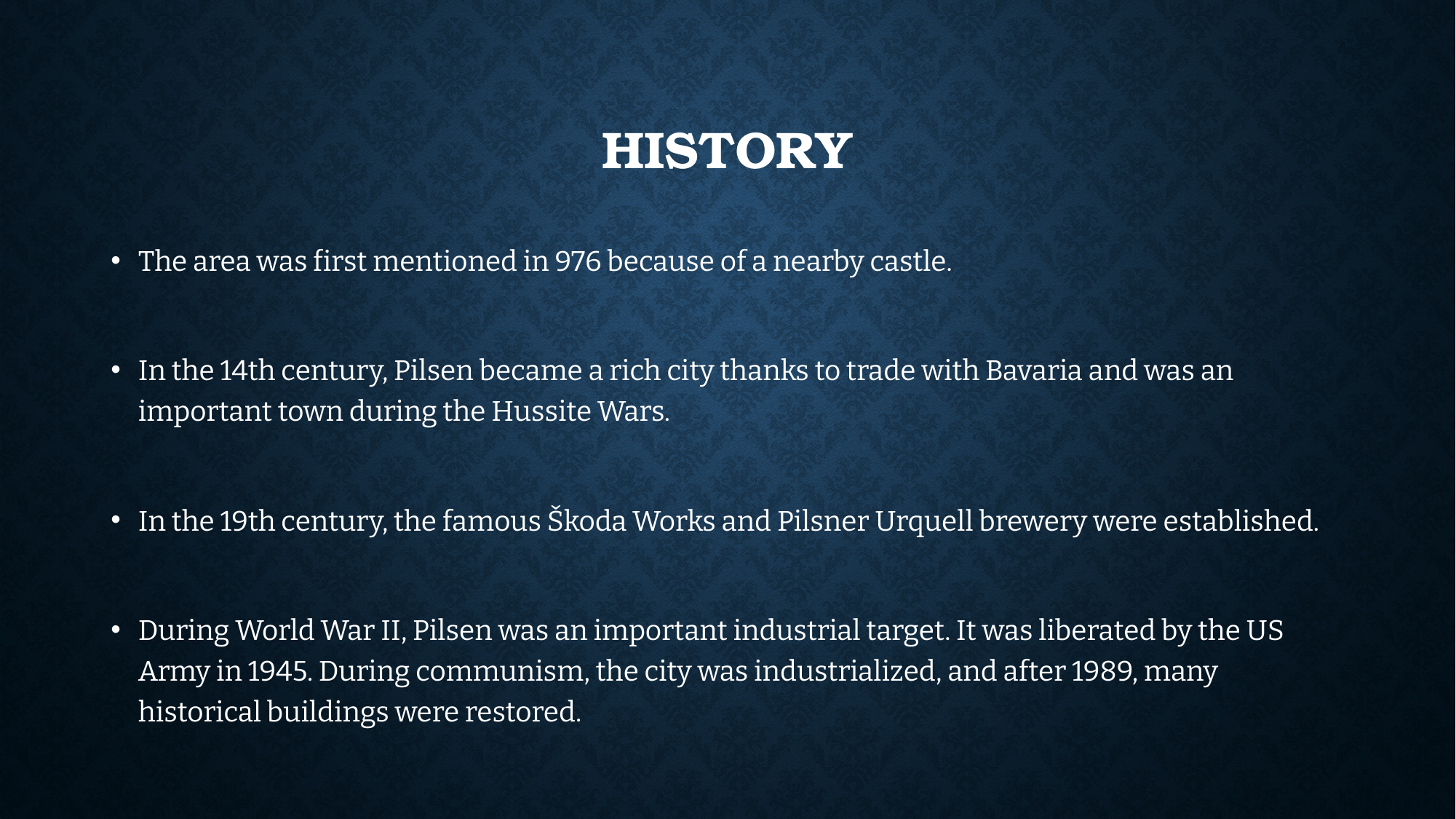

# History

The area was first mentioned in 976 because of a nearby castle.

In the 14th century, Pilsen became a rich city thanks to trade with Bavaria and was an important town during the Hussite Wars.

In the 19th century, the famous Škoda Works and Pilsner Urquell brewery were established.

During World War II, Pilsen was an important industrial target. It was liberated by the US Army in 1945. During communism, the city was industrialized, and after 1989, many historical buildings were restored.